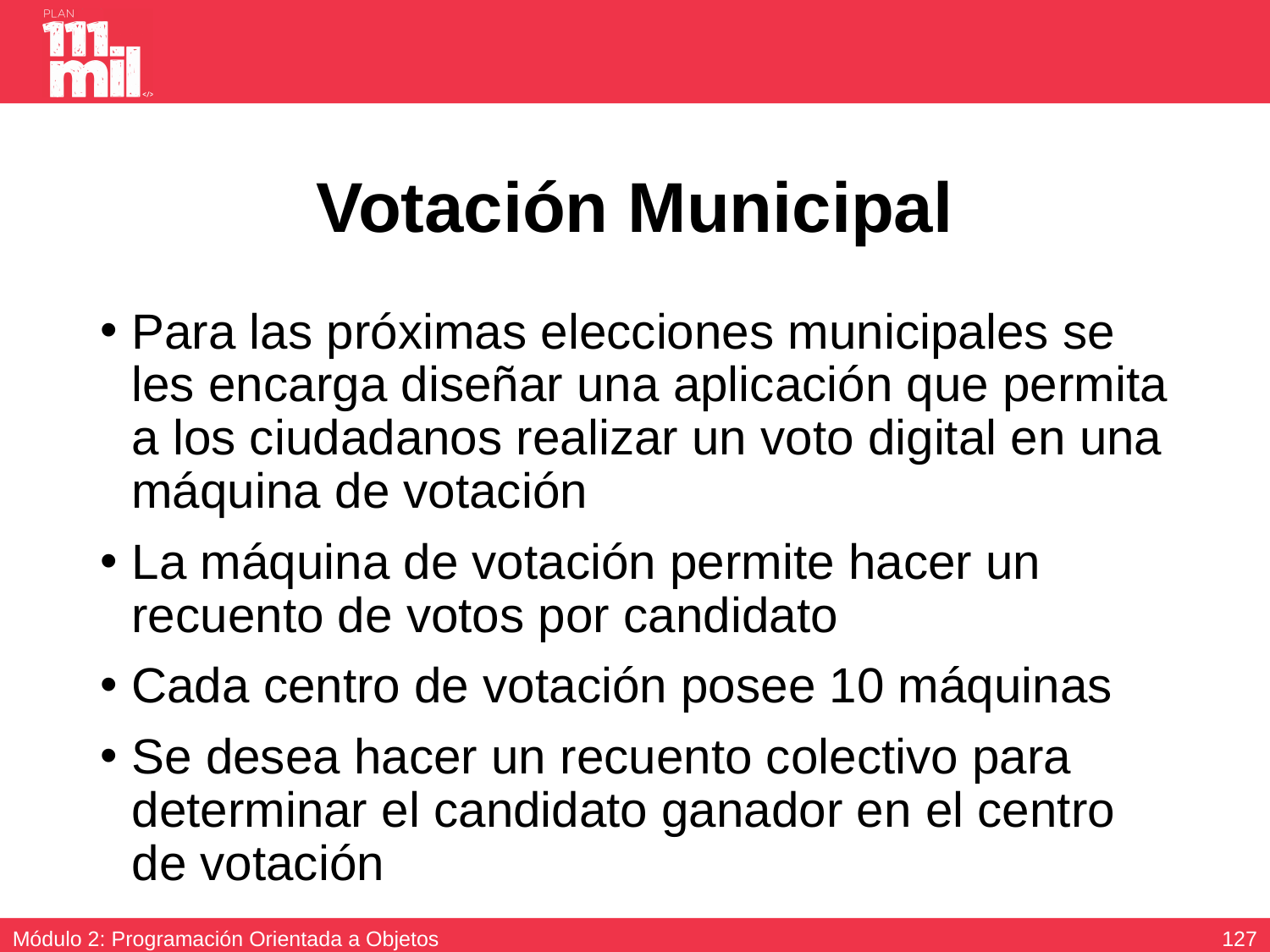

# Votación Municipal
Para las próximas elecciones municipales se les encarga diseñar una aplicación que permita a los ciudadanos realizar un voto digital en una máquina de votación
La máquina de votación permite hacer un recuento de votos por candidato
Cada centro de votación posee 10 máquinas
Se desea hacer un recuento colectivo para determinar el candidato ganador en el centro de votación
127
Módulo 2: Programación Orientada a Objetos